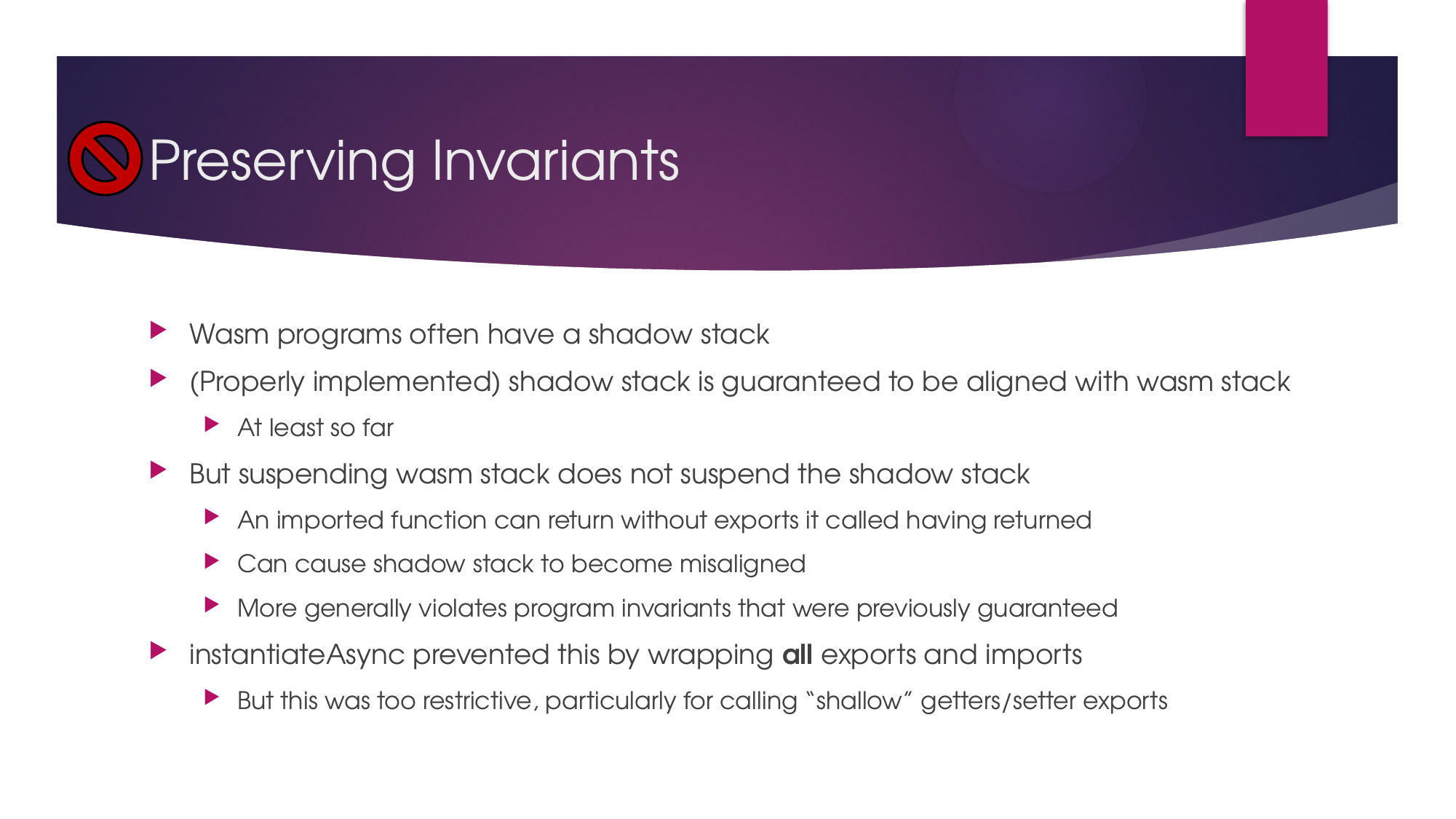

# Preserving Invariants

Wasm programs often have a shadow stack
(Properly implemented) shadow stack is guaranteed to be aligned with wasm stack
At least so far
But suspending wasm stack does not suspend the shadow stack
An imported function can return without exports it called having returned
Can cause shadow stack to become misaligned
More generally violates program invariants that were previously guaranteed
instantiateAsync prevented this by wrapping all exports and imports
But this was too restrictive, particularly for calling “shallow” getters/setter exports